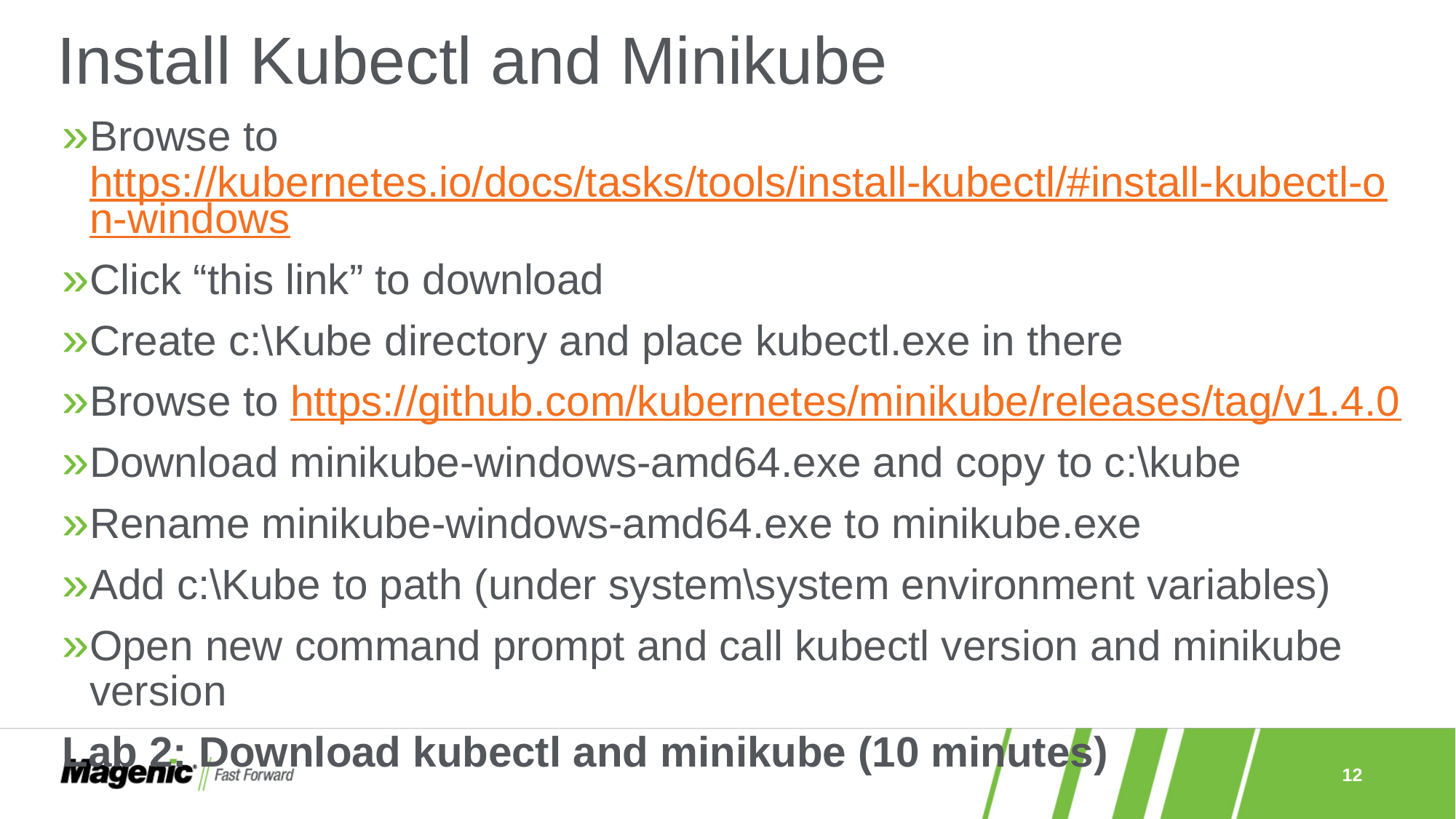

# Install Kubectl and Minikube
Browse to https://kubernetes.io/docs/tasks/tools/install-kubectl/#install-kubectl-on-windows
Click “this link” to download
Create c:\Kube directory and place kubectl.exe in there
Browse to https://github.com/kubernetes/minikube/releases/tag/v1.4.0
Download minikube-windows-amd64.exe and copy to c:\kube
Rename minikube-windows-amd64.exe to minikube.exe
Add c:\Kube to path (under system\system environment variables)
Open new command prompt and call kubectl version and minikube version
Lab 2: Download kubectl and minikube (10 minutes)